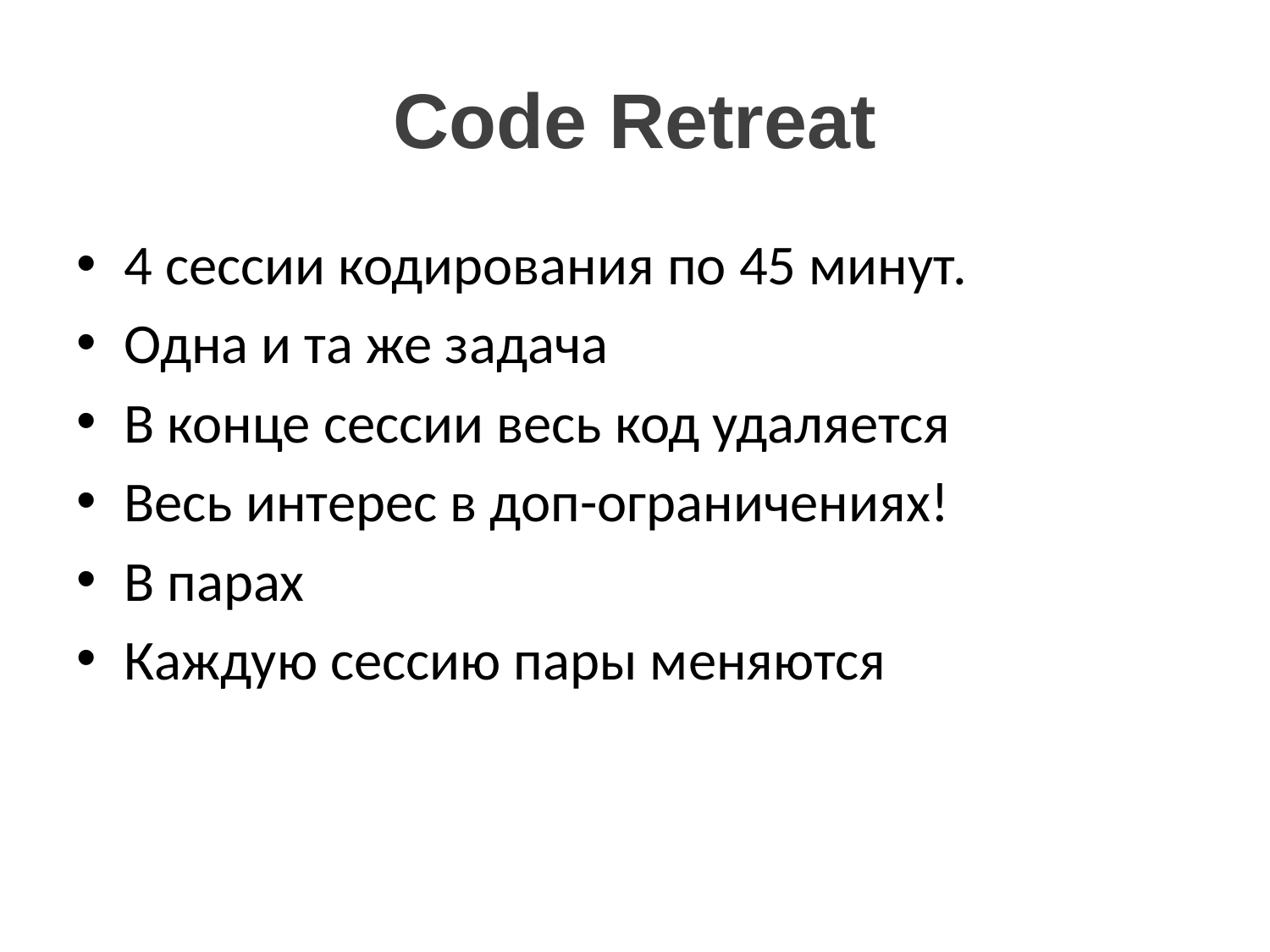

# Code Retreat
4 сессии кодирования по 45 минут.
Одна и та же задача
В конце сессии весь код удаляется
Весь интерес в доп-ограничениях!
В парах
Каждую сессию пары меняются